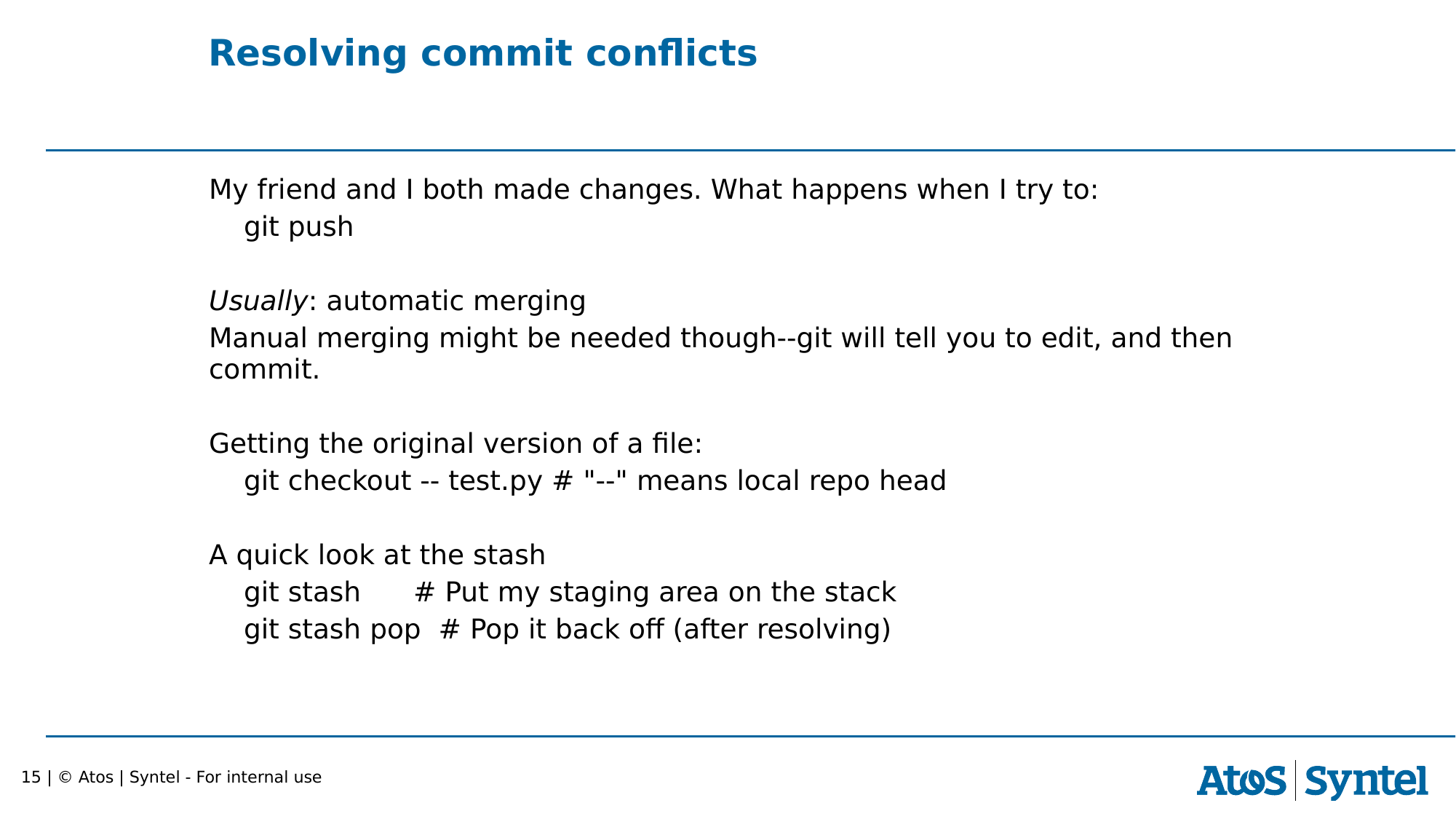

# Resolving commit conflicts
My friend and I both made changes. What happens when I try to:
    git push

Usually: automatic merging
Manual merging might be needed though--git will tell you to edit, and then commit.

Getting the original version of a file:
    git checkout -- test.py # "--" means local repo head

A quick look at the stash
    git stash      # Put my staging area on the stack
    git stash pop  # Pop it back off (after resolving)